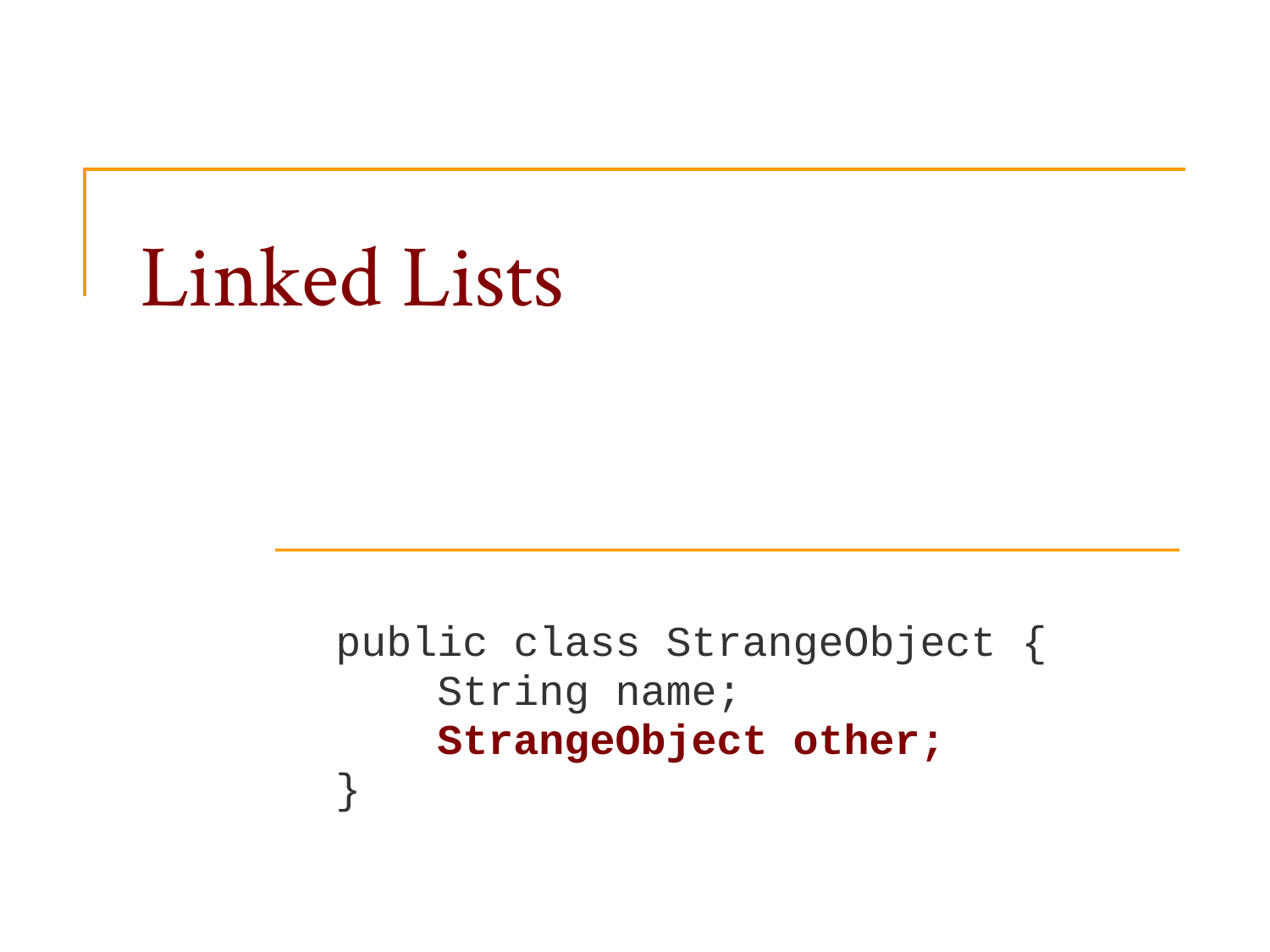

# Linked Lists

public class StrangeObject {
    String name;
    StrangeObject other;
}